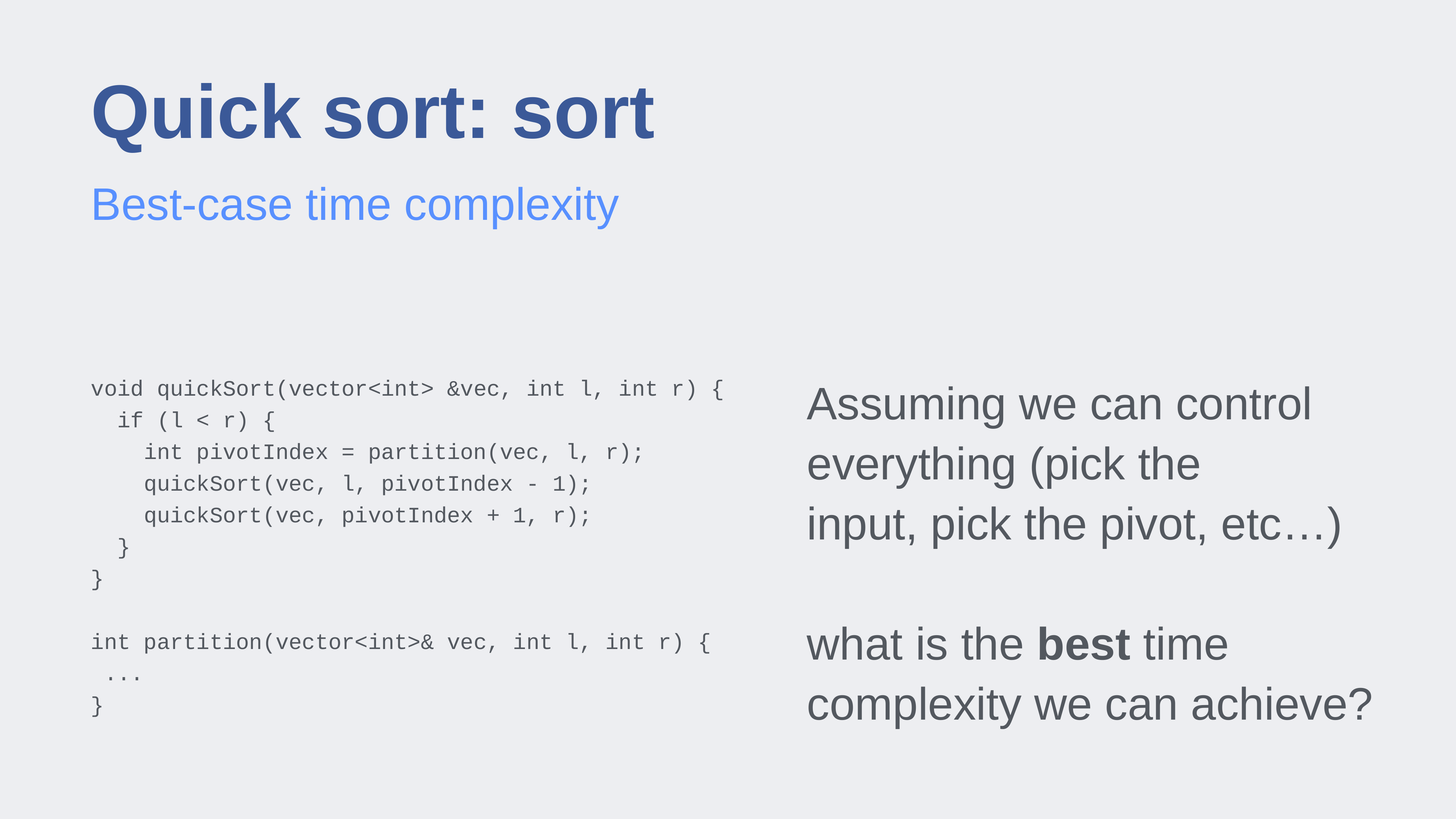

# Quick sort: sort
Best-case time complexity
void quickSort(vector<int> &vec, int l, int r) {
  if (l < r) {
    int pivotIndex = partition(vec, l, r);
    quickSort(vec, l, pivotIndex - 1);
    quickSort(vec, pivotIndex + 1, r);
  }
}

int partition(vector<int>& vec, int l, int r) {
 ...
}

Assuming we can control everything (pick the
input, pick the pivot, etc…)

what is the best time
complexity we can achieve?